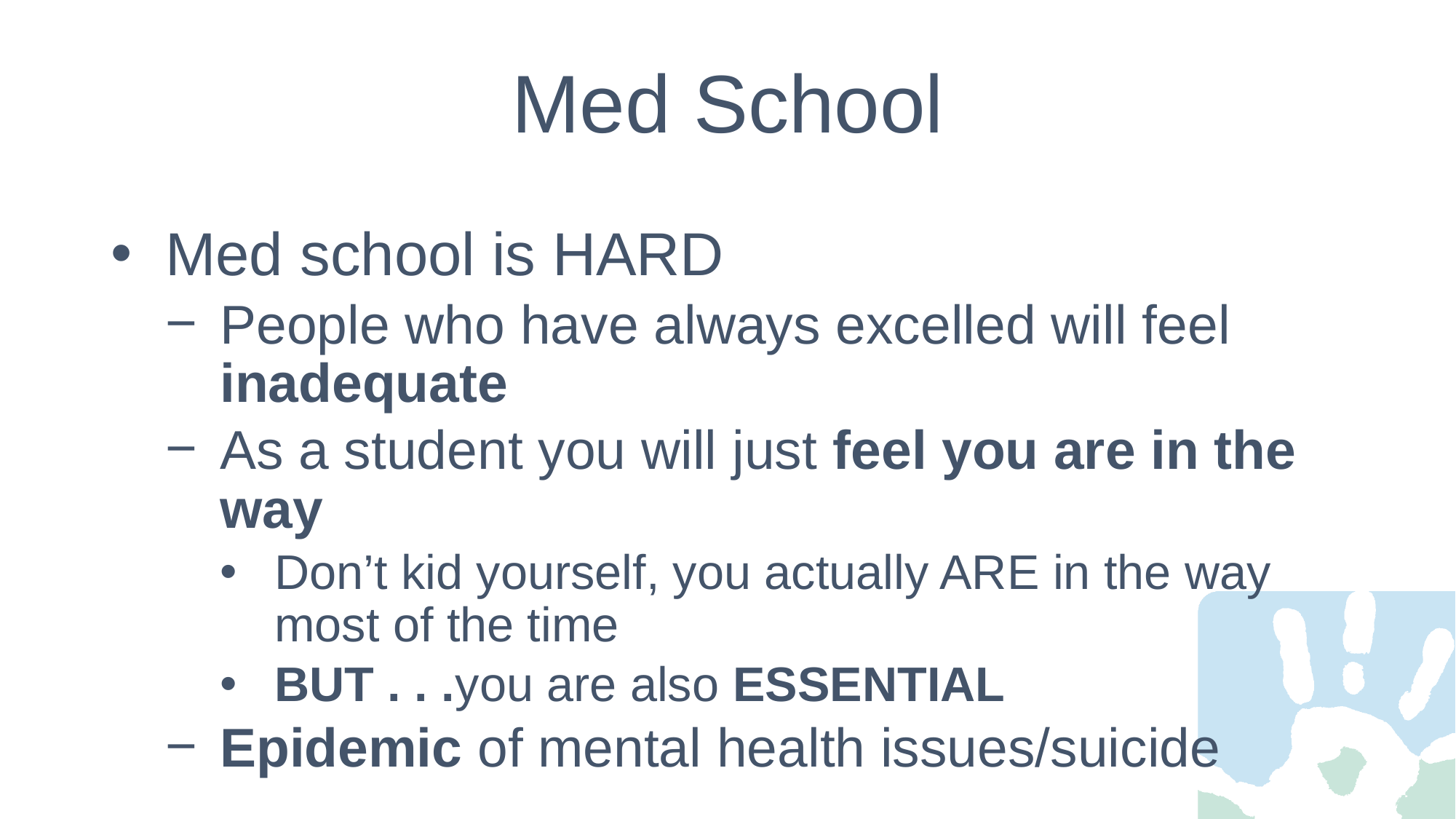

# Med School
Med school is HARD
People who have always excelled will feel inadequate
As a student you will just feel you are in the way
Don’t kid yourself, you actually ARE in the way most of the time
BUT . . .you are also ESSENTIAL
Epidemic of mental health issues/suicide